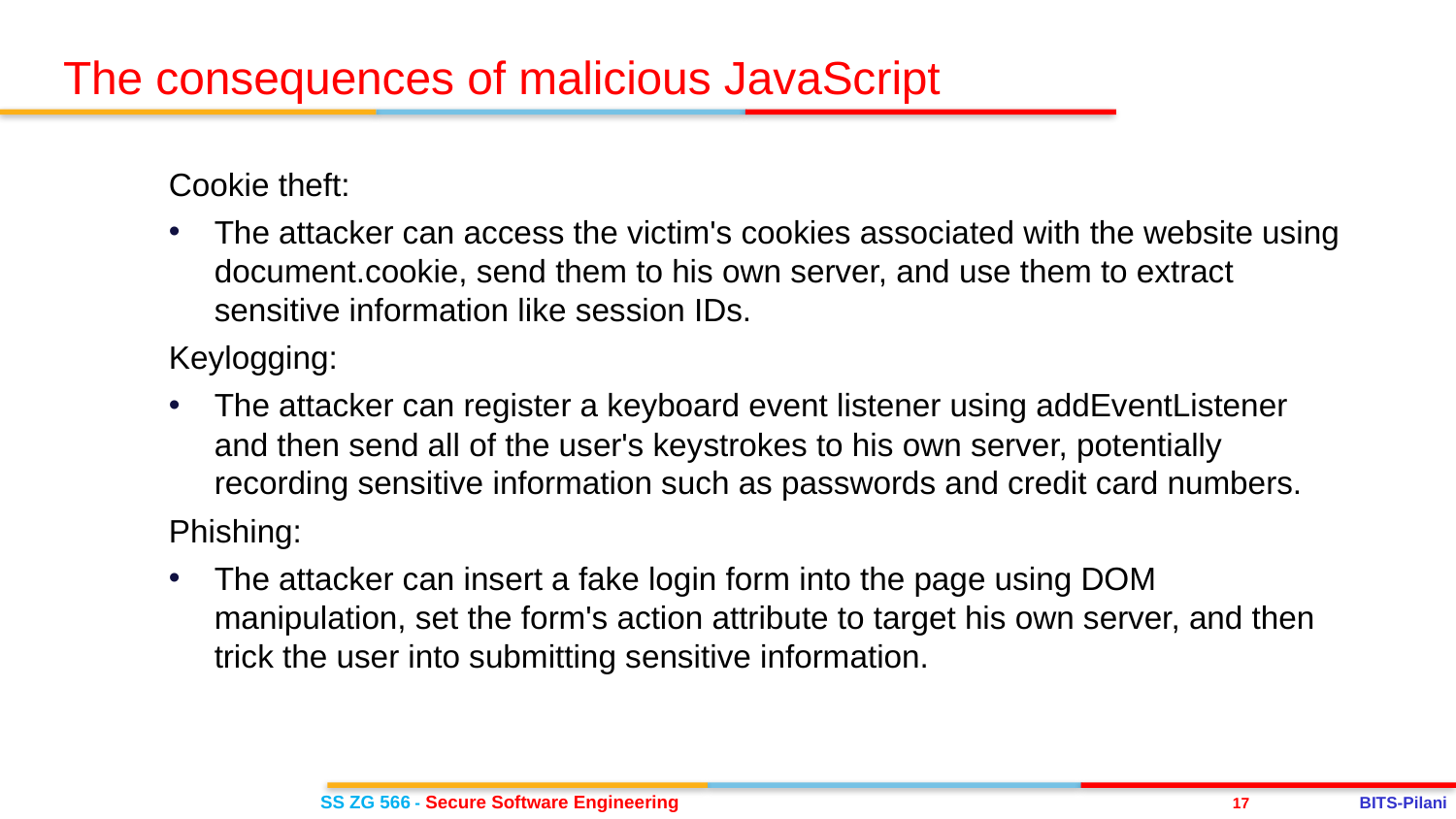

The consequences of malicious JavaScript
Cookie theft:
The attacker can access the victim's cookies associated with the website using document.cookie, send them to his own server, and use them to extract sensitive information like session IDs.
Keylogging:
The attacker can register a keyboard event listener using addEventListener and then send all of the user's keystrokes to his own server, potentially recording sensitive information such as passwords and credit card numbers.
Phishing:
The attacker can insert a fake login form into the page using DOM manipulation, set the form's action attribute to target his own server, and then trick the user into submitting sensitive information.